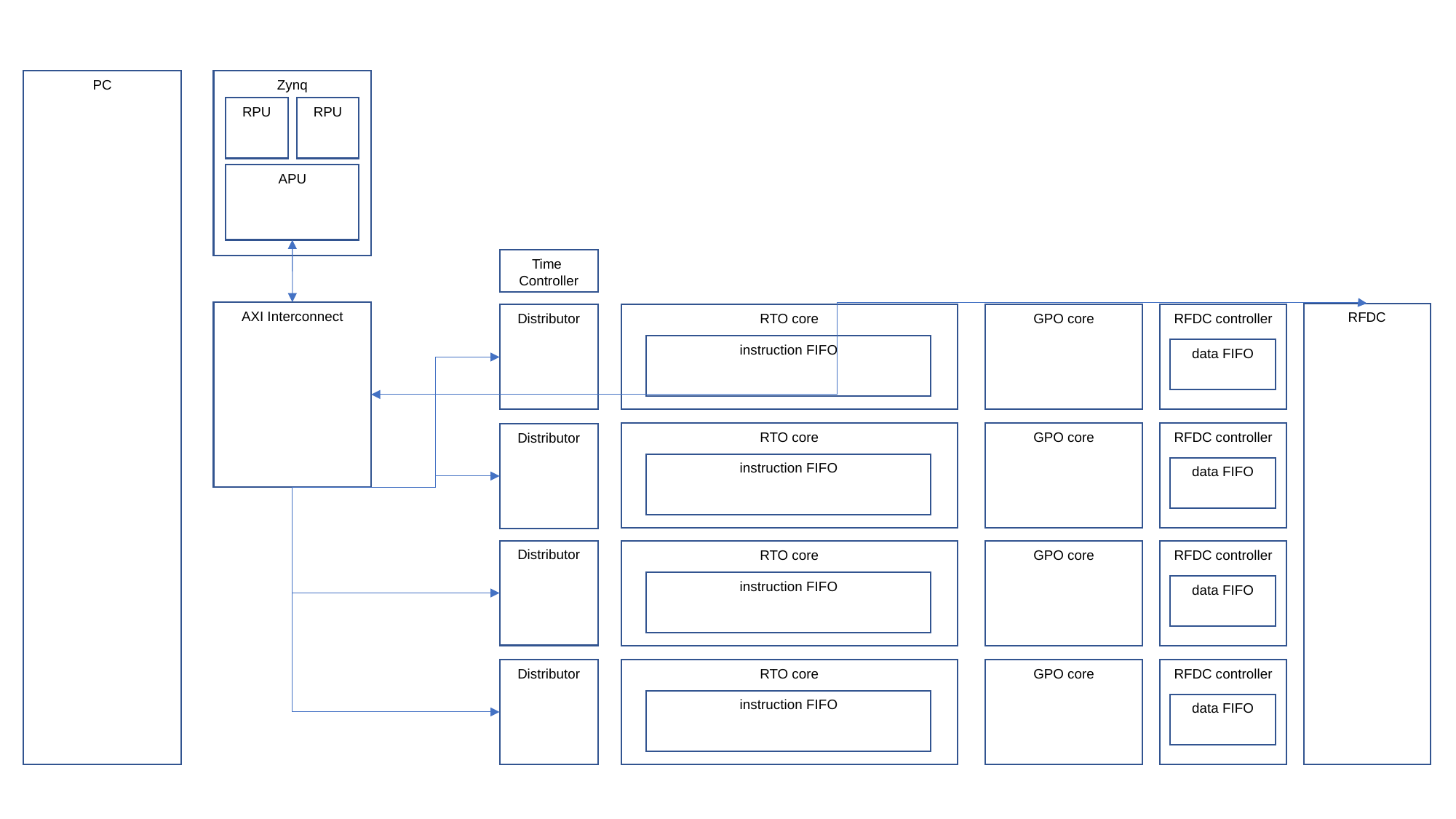

PC
Zynq
RPU
RPU
APU
Time  Controller
AXI Interconnect
RFDC
Distributor
RTO core
instruction FIFO
GPO core
RFDC controller
data FIFO
RTO core
instruction FIFO
GPO core
RFDC controller
data FIFO
Distributor
Distributor
RTO core
instruction FIFO
GPO core
RFDC controller
data FIFO
Distributor
RTO core
instruction FIFO
GPO core
RFDC controller
data FIFO